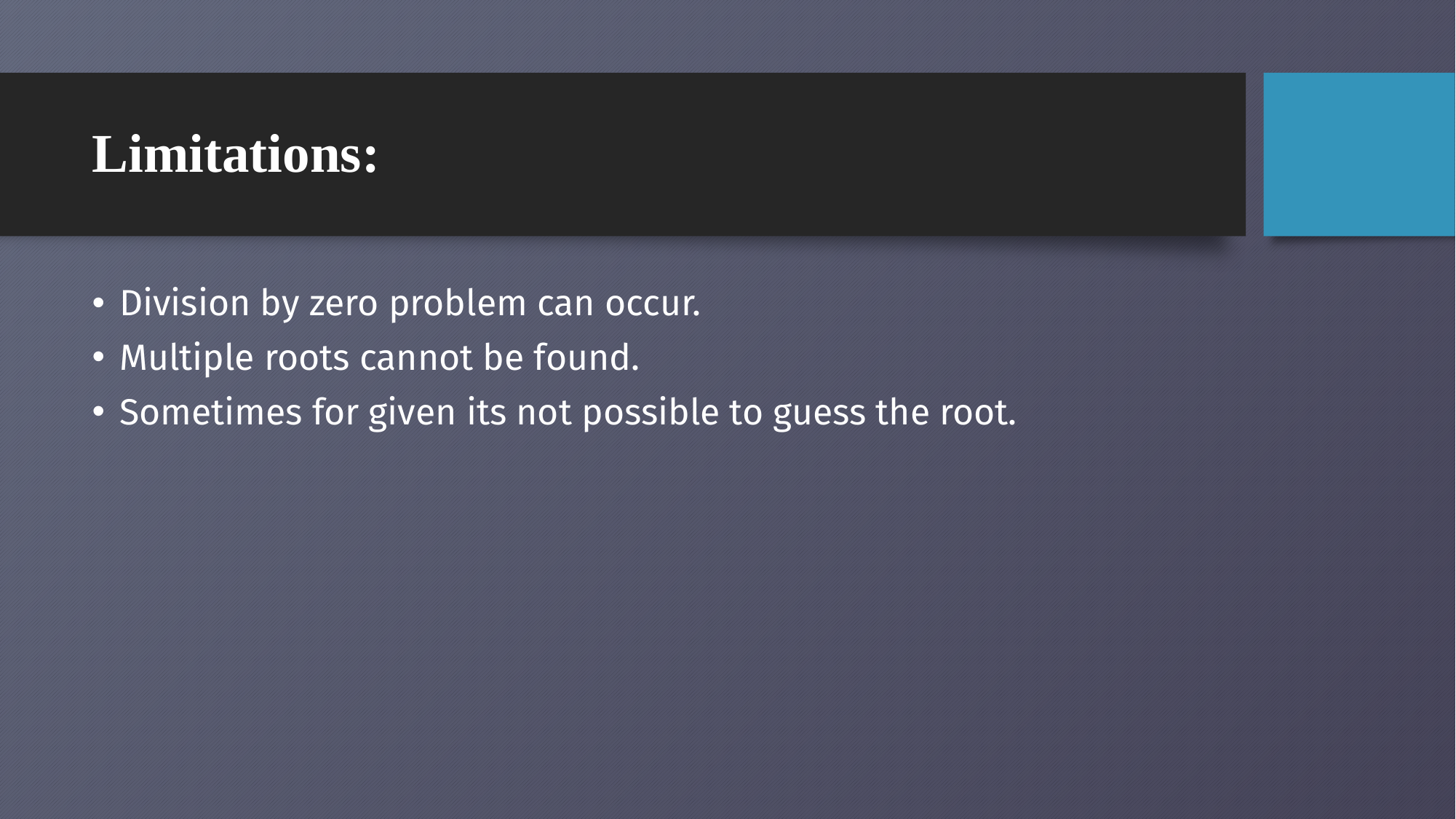

# Limitations:
Division by zero problem can occur.
Multiple roots cannot be found.
Sometimes for given its not possible to guess the root.